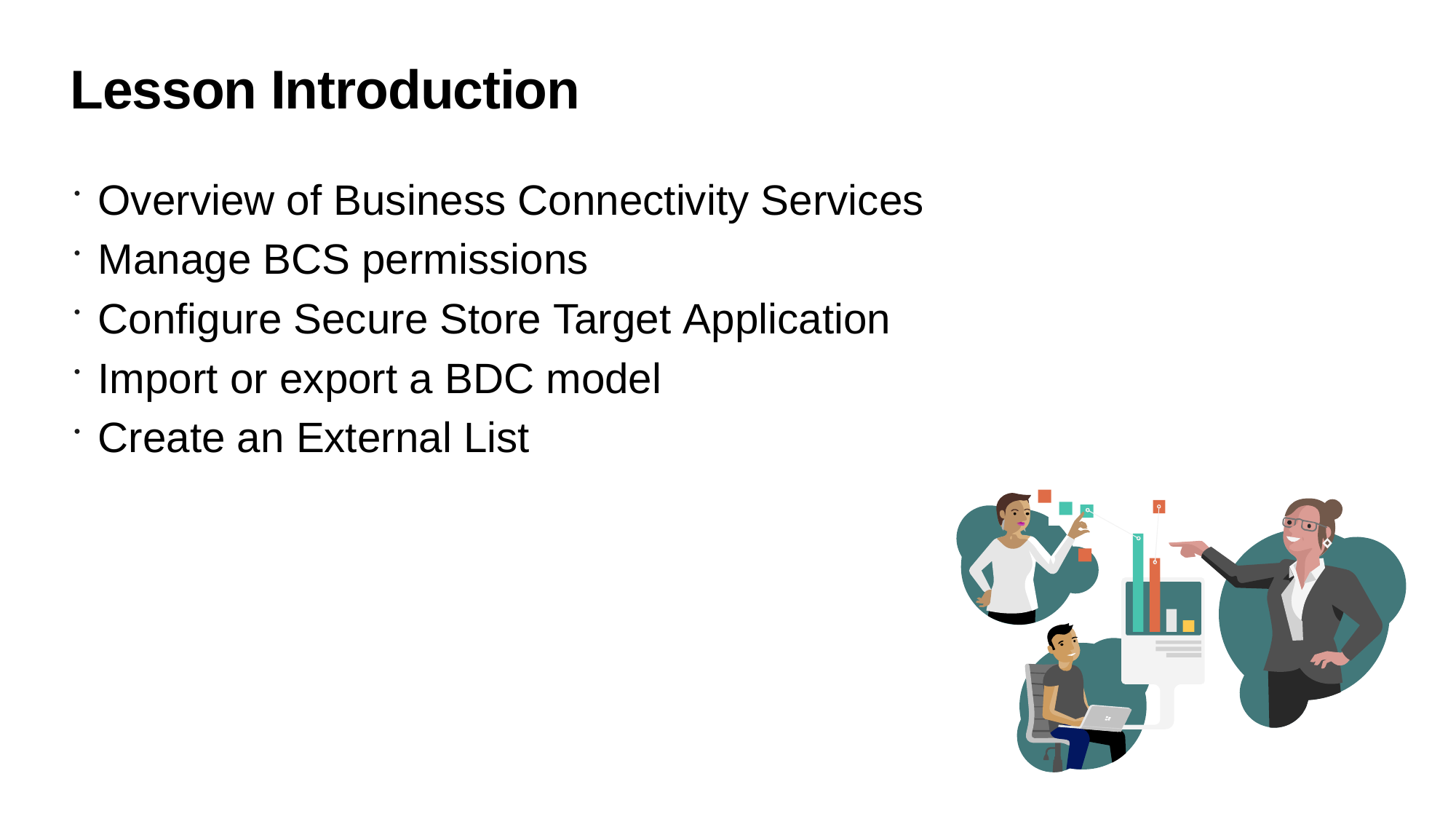

# Lesson Introduction
Overview of Business Connectivity Services
Manage BCS permissions
Configure Secure Store Target Application
Import or export a BDC model
Create an External List